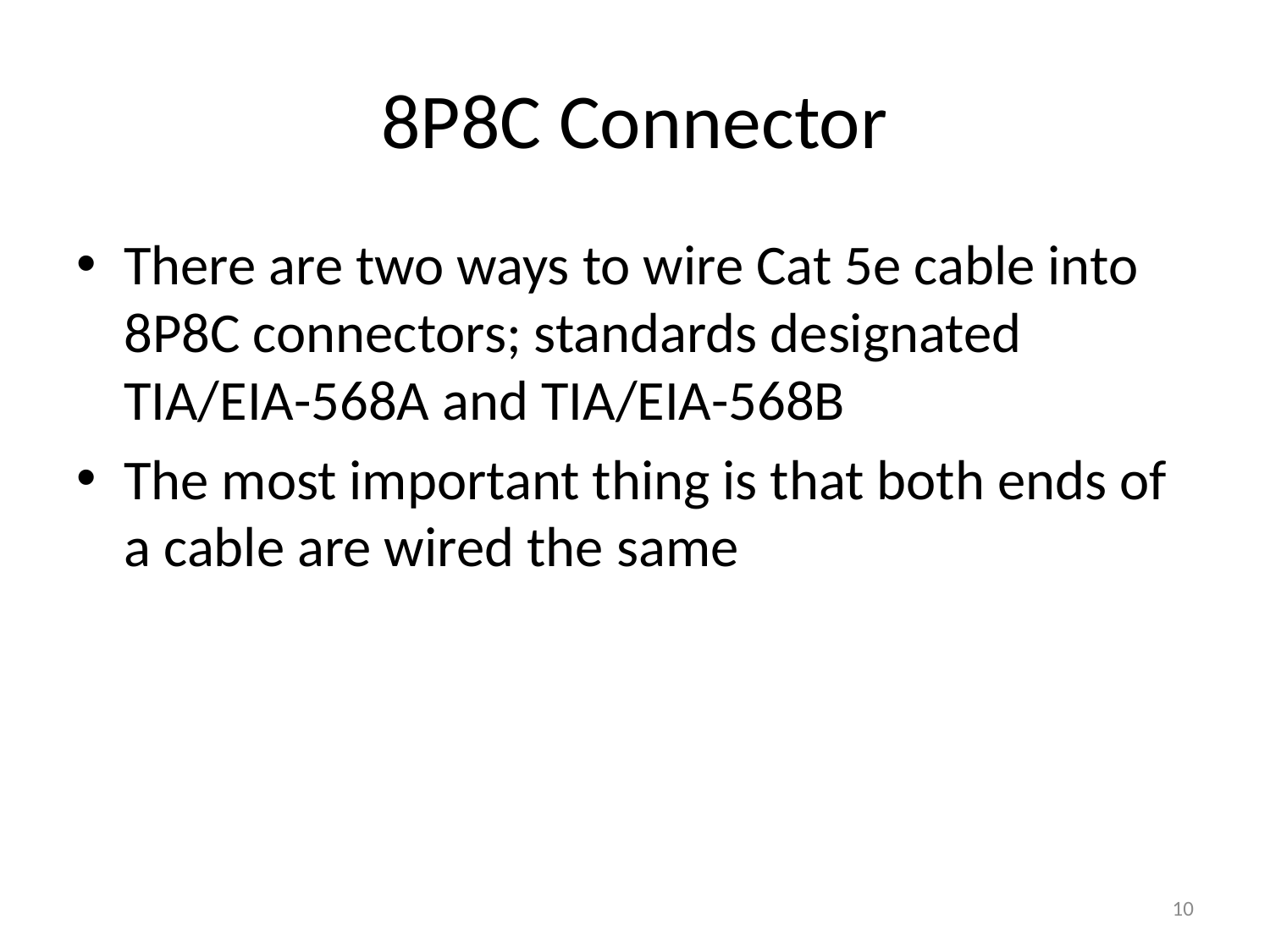

# 8P8C Connector
There are two ways to wire Cat 5e cable into 8P8C connectors; standards designated TIA/EIA-568A and TIA/EIA-568B
The most important thing is that both ends of a cable are wired the same
10